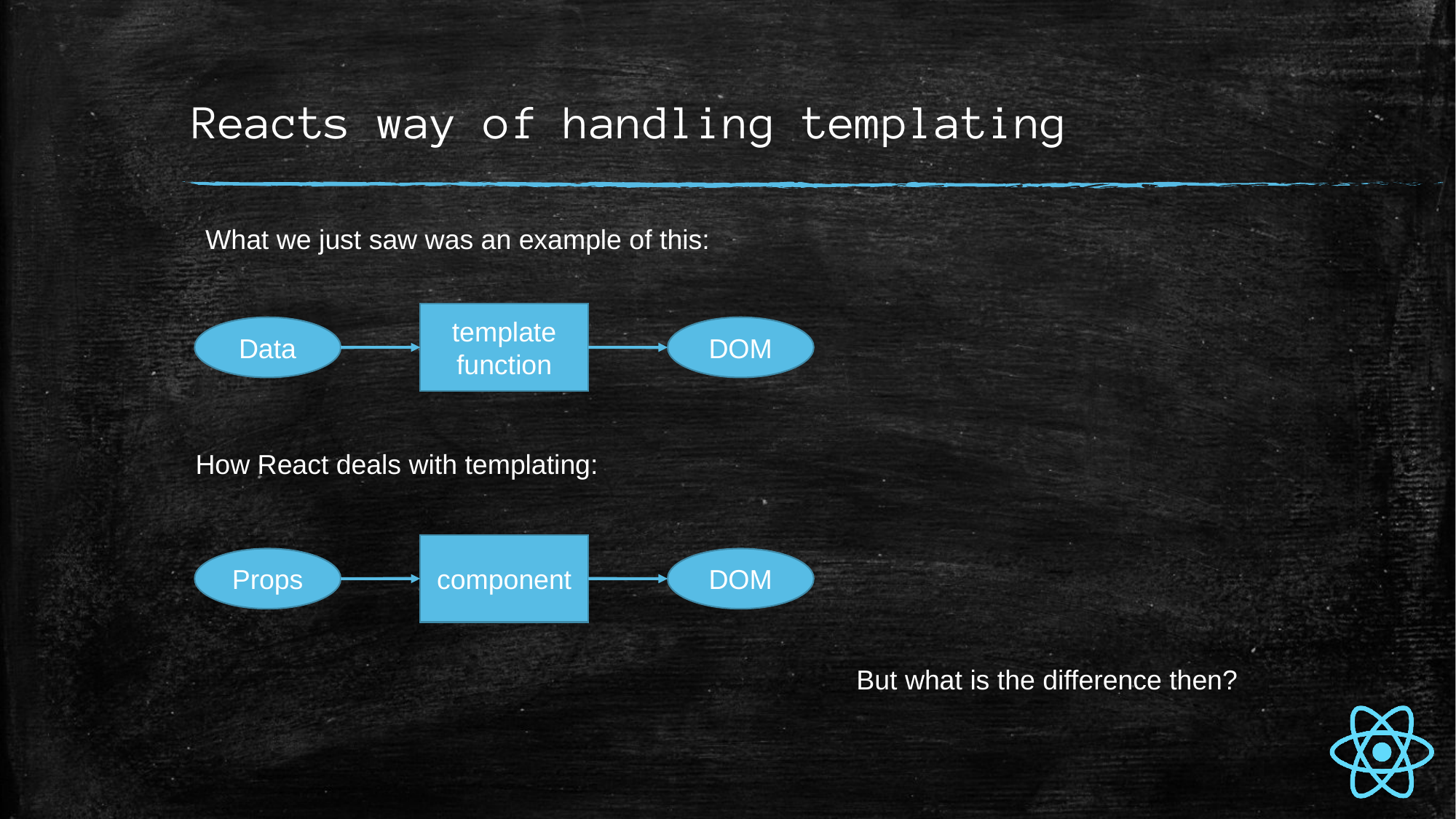

# Reacts way of handling templating
What we just saw was an example of this:
template function
Data
DOM
How React deals with templating:
component
Props
DOM
But what is the difference then?